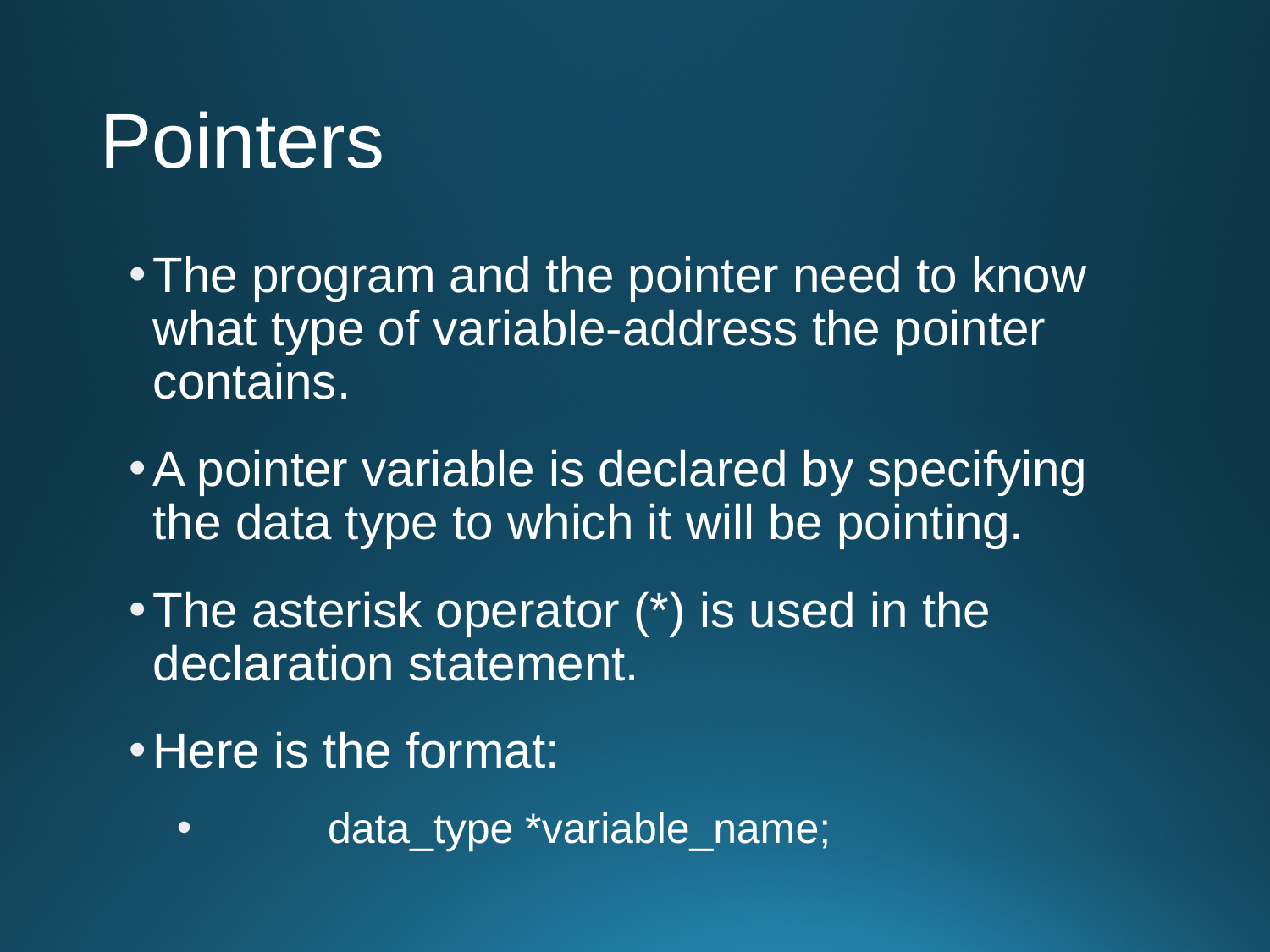

# Pointers
The program and the pointer need to know what type of variable-address the pointer contains.
A pointer variable is declared by specifying the data type to which it will be pointing.
The asterisk operator (*) is used in the declaration statement.
Here is the format:
	data_type *variable_name;